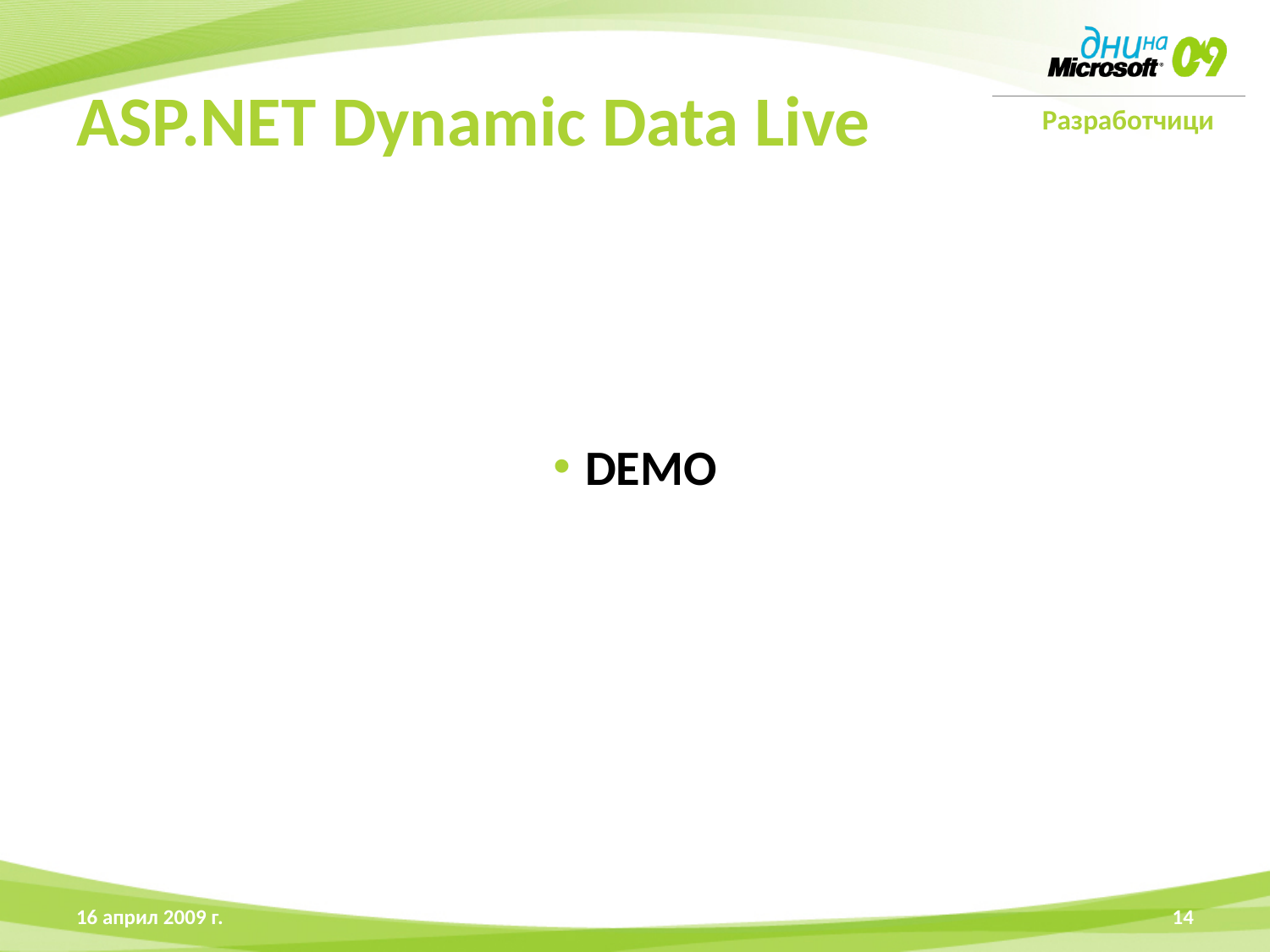

# ASP.NET Dynamic Data Live

DEMO
16 април 2009 г.
14